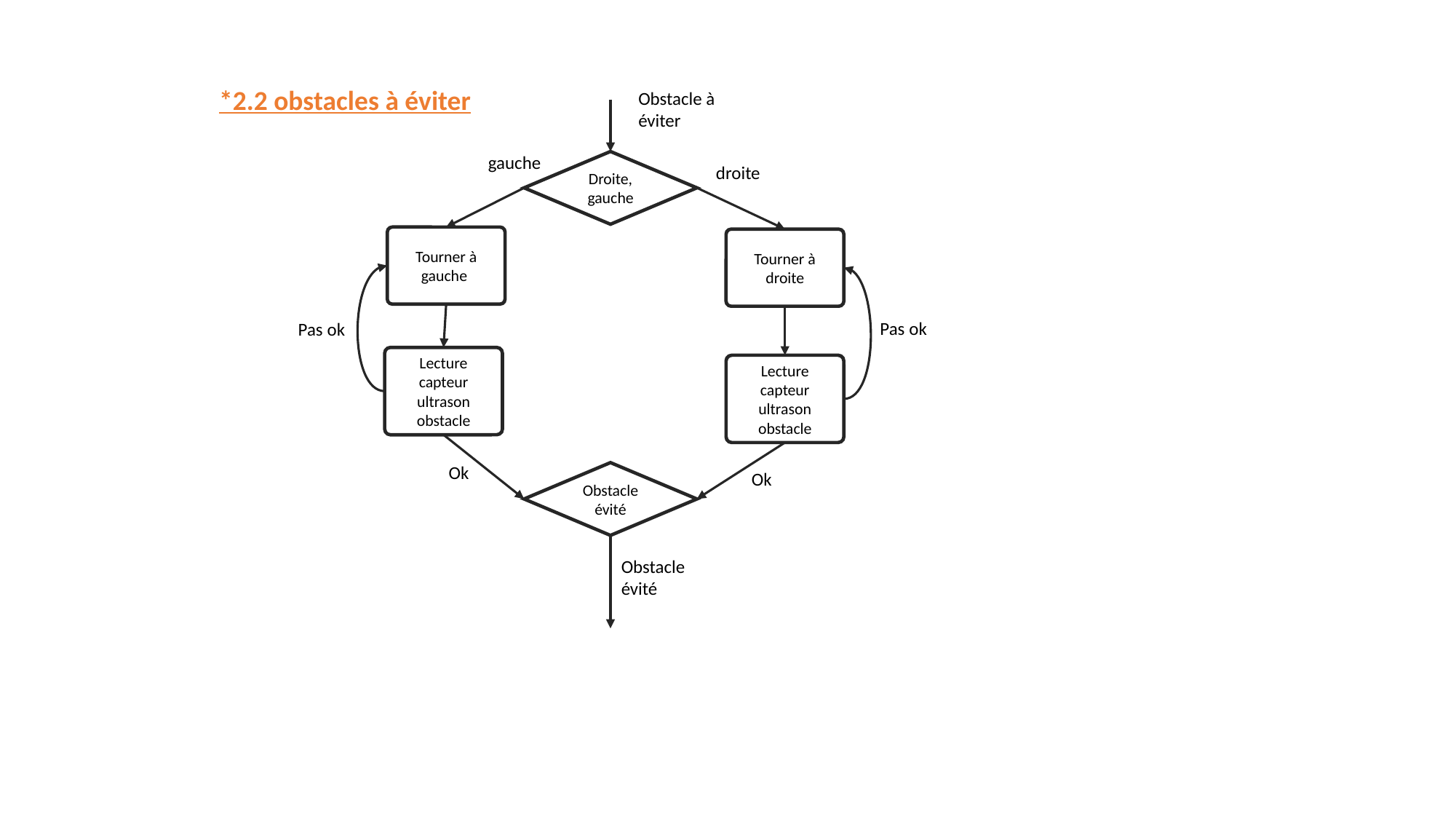

*2.2 obstacles à éviter
Obstacle à éviter
gauche
Droite, gauche
droite
Tourner à gauche
Tourner à droite
Pas ok
Pas ok
Lecture capteur ultrason obstacle
Lecture capteur ultrason obstacle
Ok
Ok
Obstacle évité
Obstacle évité